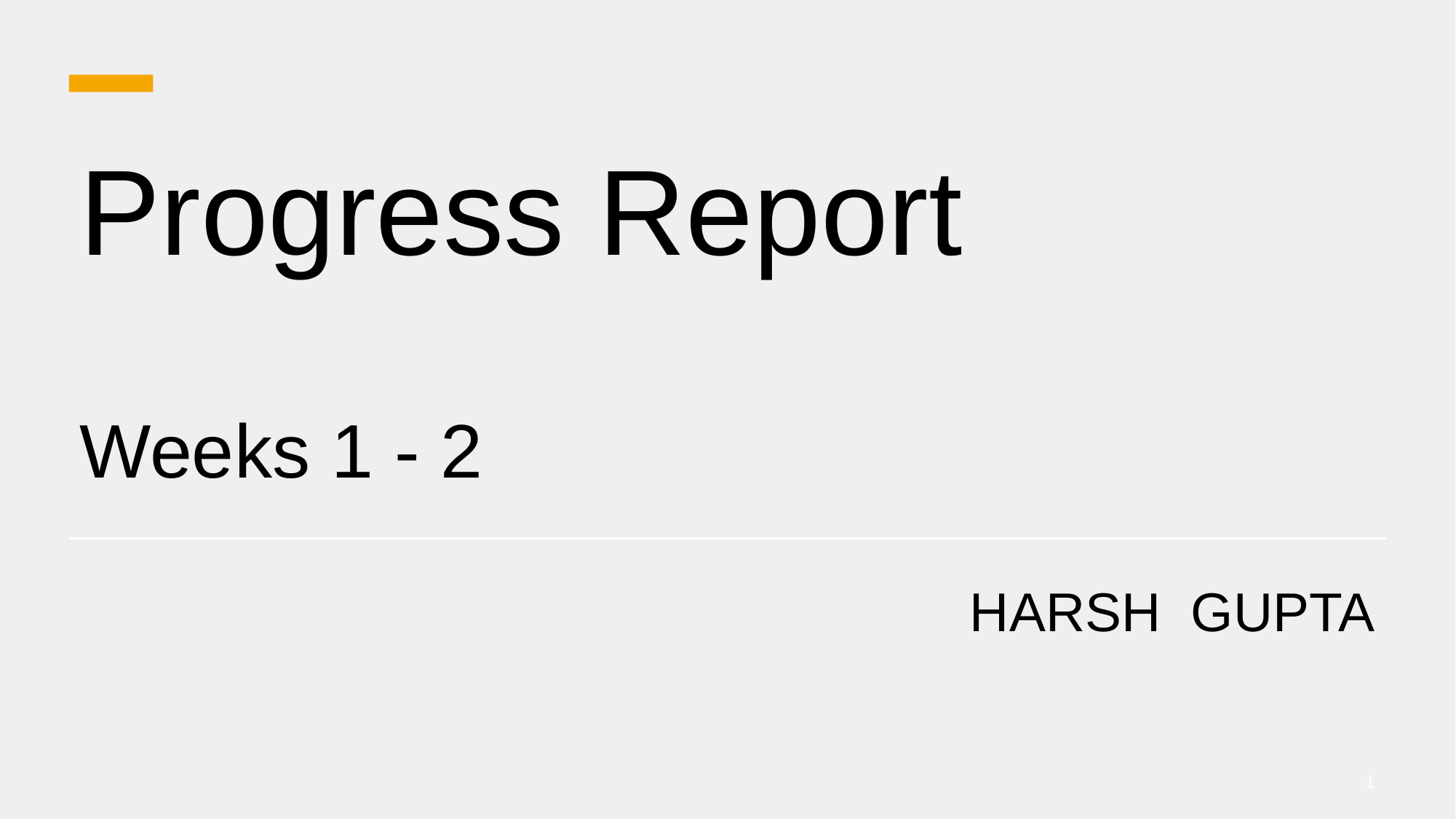

# Progress Report

Weeks 1 - 2
HARSH  GUPTA
1